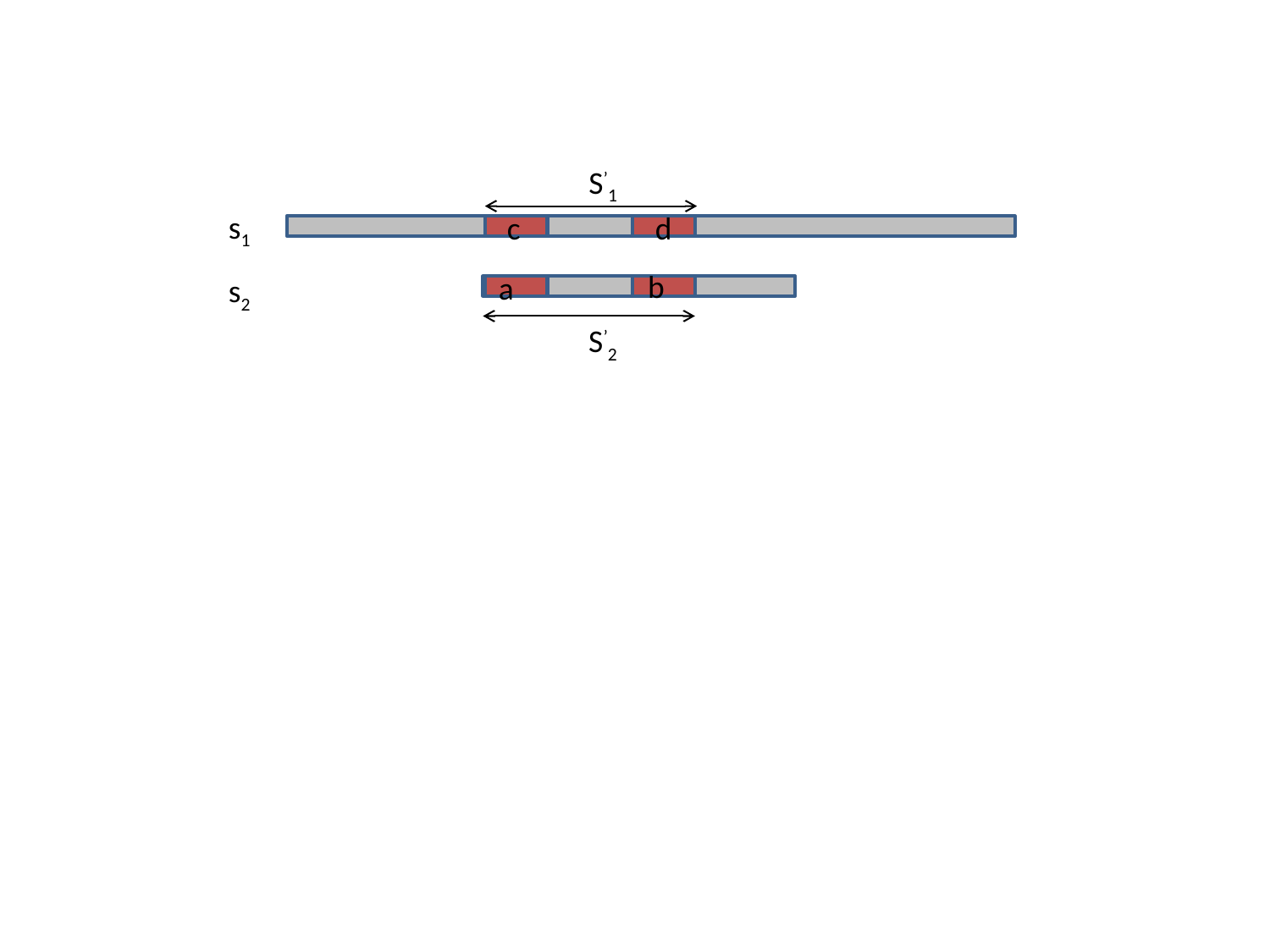

S’1
s1
c
d

b
a
s2

S’2